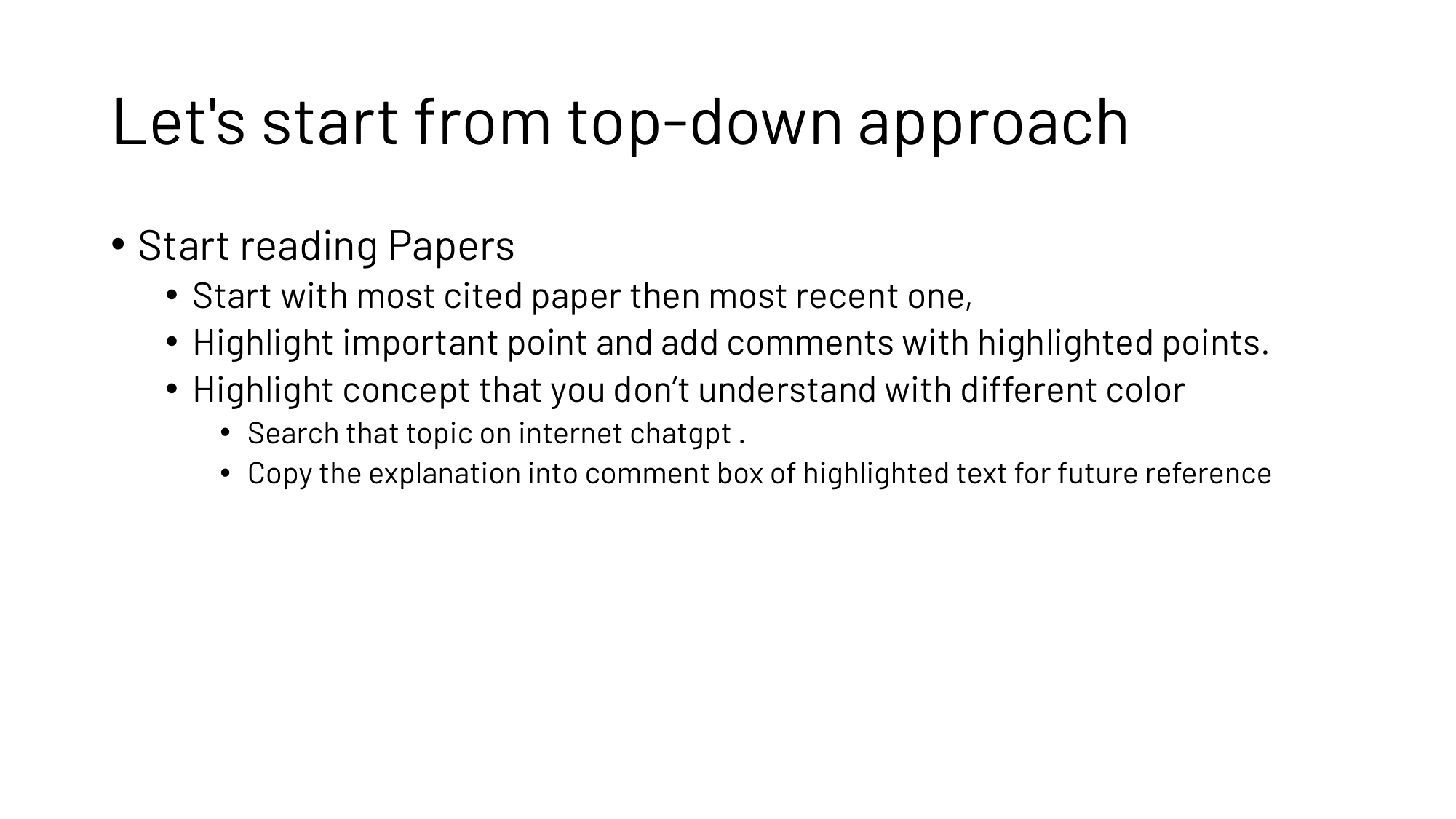

# Let's start from top-down approach
Start reading Papers
Start with most cited paper then most recent one,
Highlight important point and add comments with highlighted points.
Highlight concept that you don’t understand with different color
Search that topic on internet chatgpt .
Copy the explanation into comment box of highlighted text for future reference